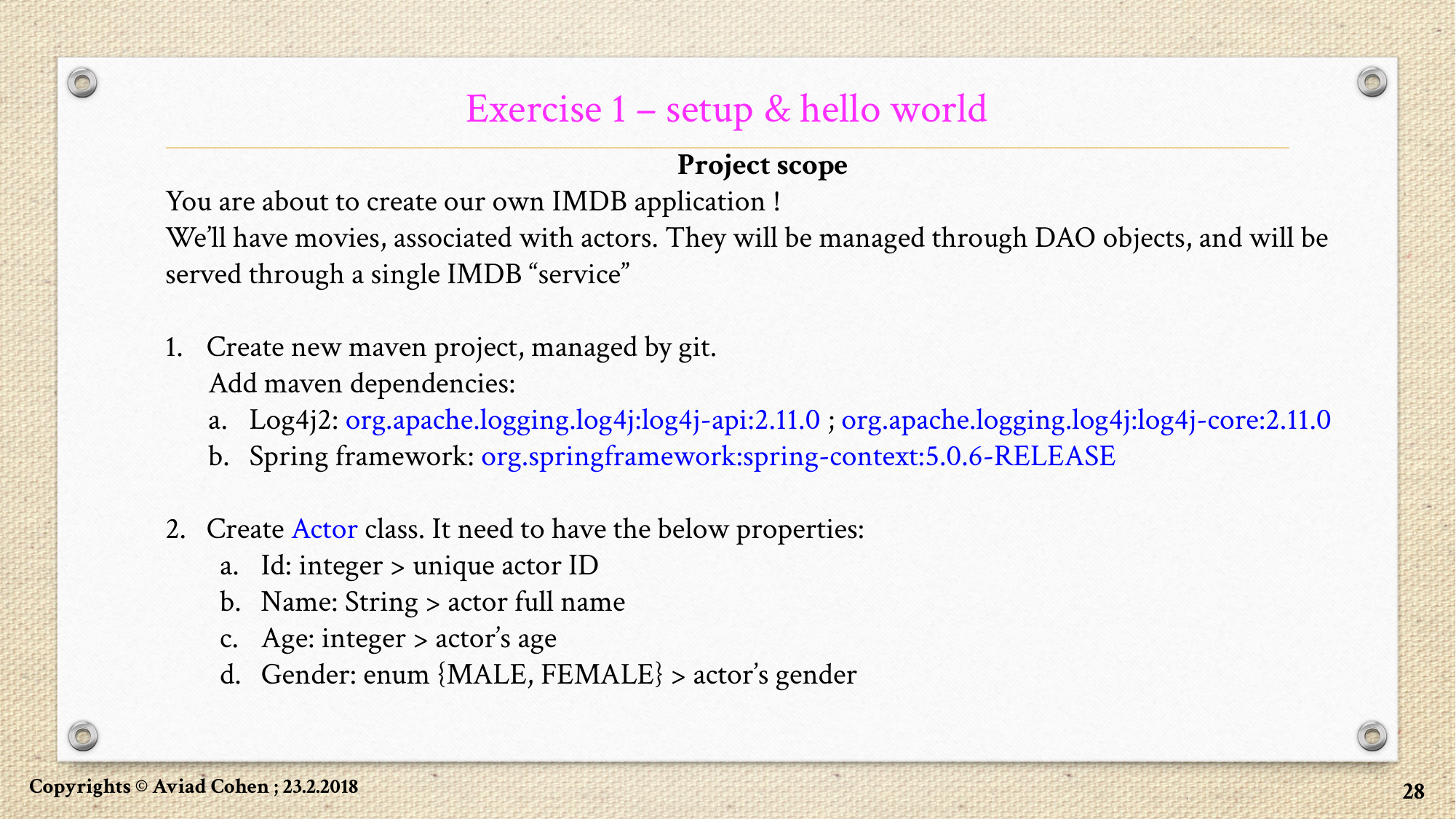

# Exercise 1 – setup & hello world
Project scope
You are about to create our own IMDB application !
We’ll have movies, associated with actors. They will be managed through DAO objects, and will be served through a single IMDB “service”

Create new maven project, managed by git.
Add maven dependencies:
Log4j2: org.apache.logging.log4j:log4j-api:2.11.0 ; org.apache.logging.log4j:log4j-core:2.11.0
Spring framework: org.springframework:spring-context:5.0.6-RELEASE

Create Actor class. It need to have the below properties:
Id: integer > unique actor ID
Name: String > actor full name
Age: integer > actor’s age
Gender: enum {MALE, FEMALE} > actor’s gender
Copyrights © Aviad Cohen ; 23.2.2018
28